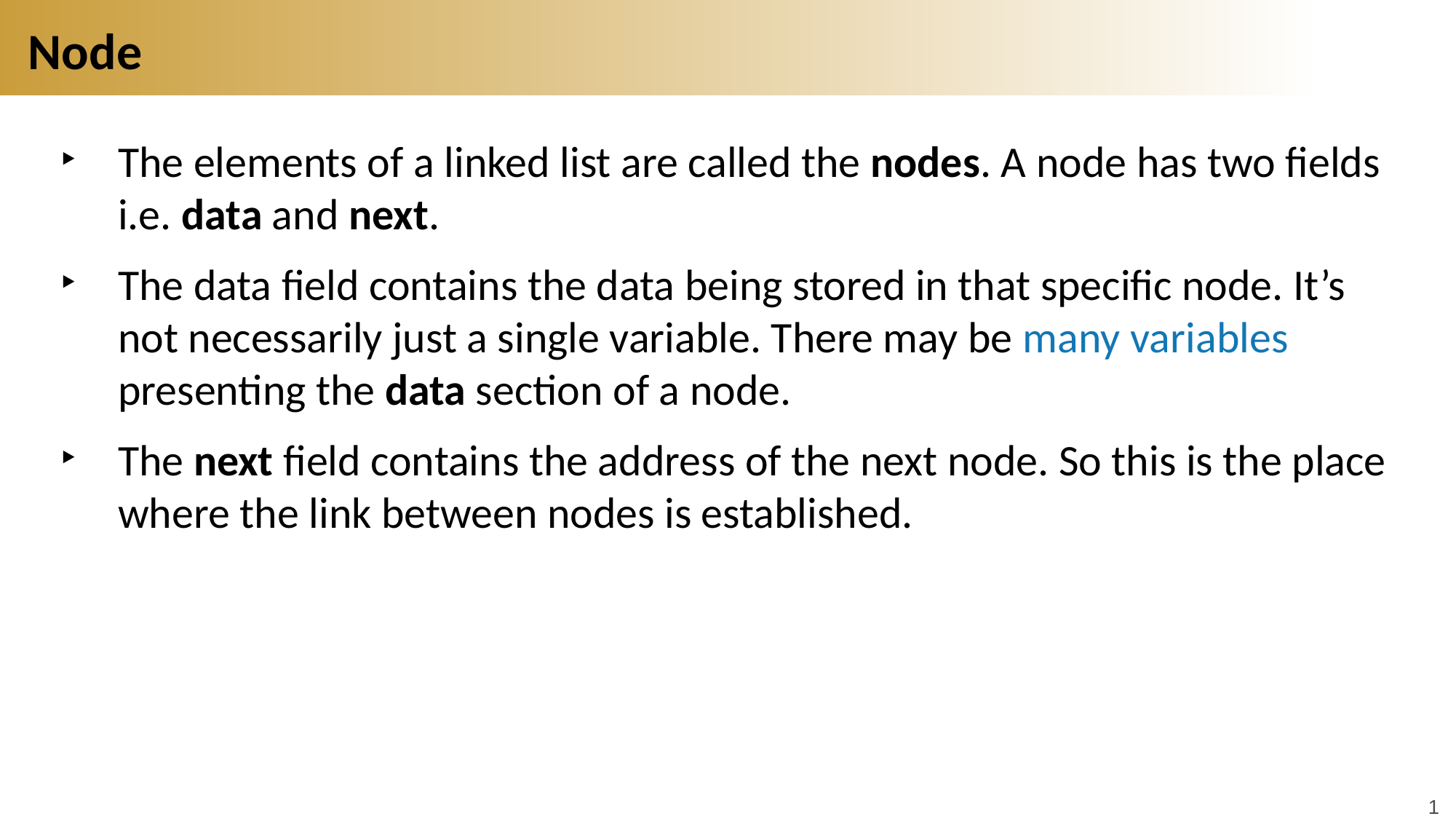

# Node
The elements of a linked list are called the nodes. A node has two fields i.e. data and next.
The data field contains the data being stored in that specific node. It’s not necessarily just a single variable. There may be many variables presenting the data section of a node.
The next field contains the address of the next node. So this is the place where the link between nodes is established.

15